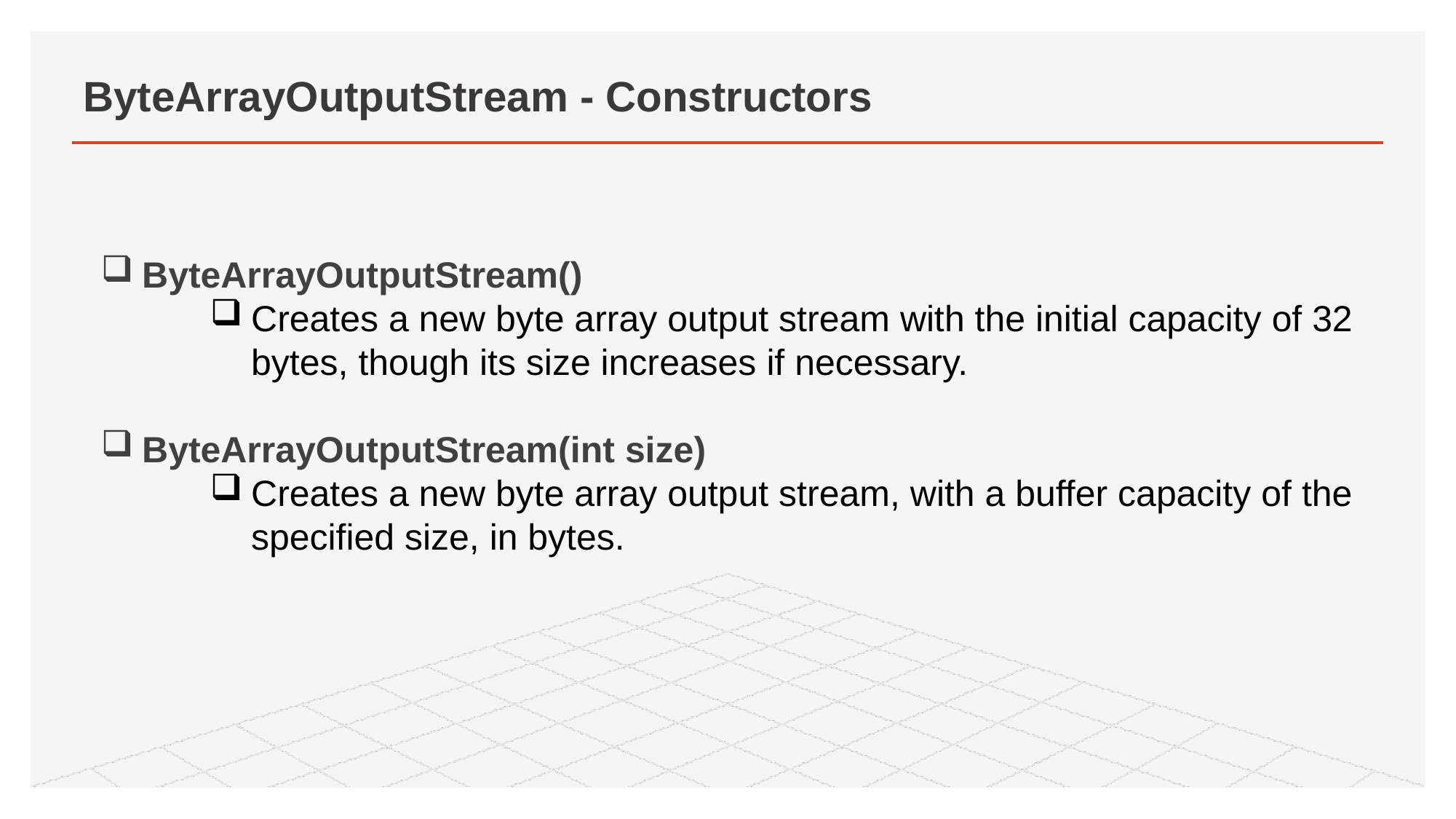

# ByteArrayOutputStream - Constructors
ByteArrayOutputStream()
Creates a new byte array output stream with the initial capacity of 32 bytes, though its size increases if necessary.

ByteArrayOutputStream(int size)
Creates a new byte array output stream, with a buffer capacity of the specified size, in bytes.